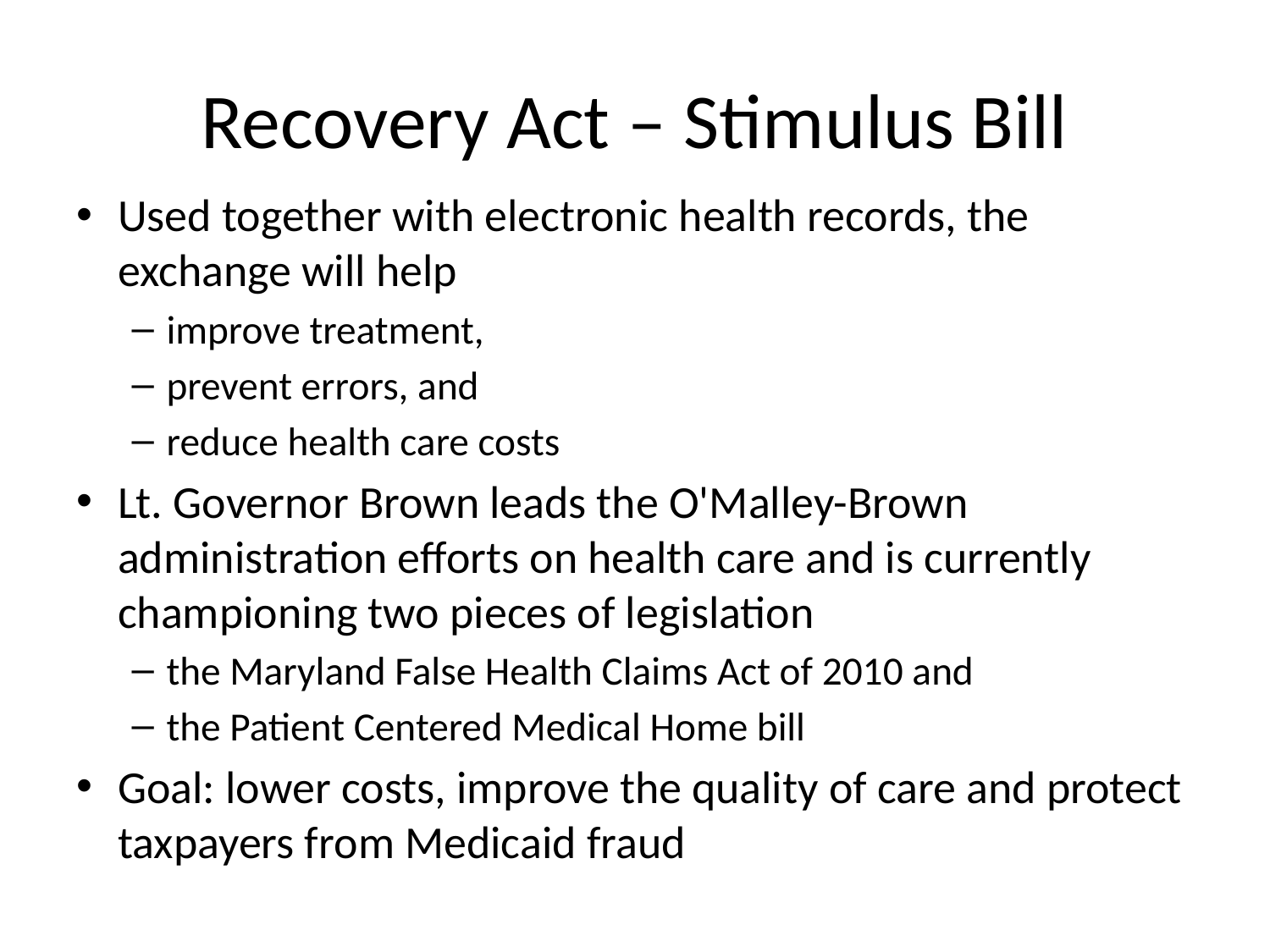

# Recovery Act – Stimulus Bill
Used together with electronic health records, the exchange will help
improve treatment,
prevent errors, and
reduce health care costs
Lt. Governor Brown leads the O'Malley-Brown administration efforts on health care and is currently championing two pieces of legislation
the Maryland False Health Claims Act of 2010 and
the Patient Centered Medical Home bill
Goal: lower costs, improve the quality of care and protect taxpayers from Medicaid fraud